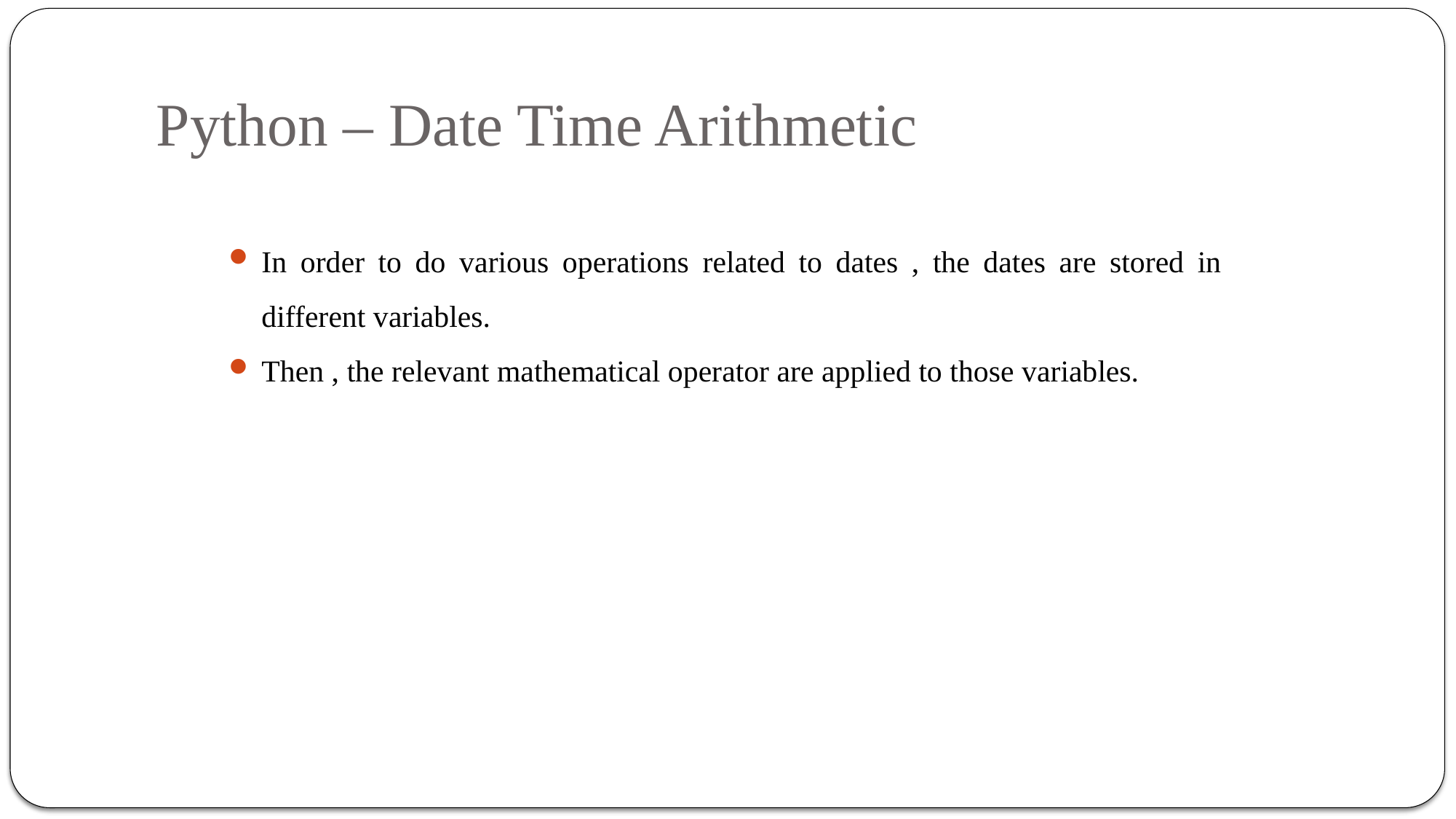

# Python – Date Time Arithmetic
In order to do various operations related to dates , the dates are stored in different variables.
Then , the relevant mathematical operator are applied to those variables.